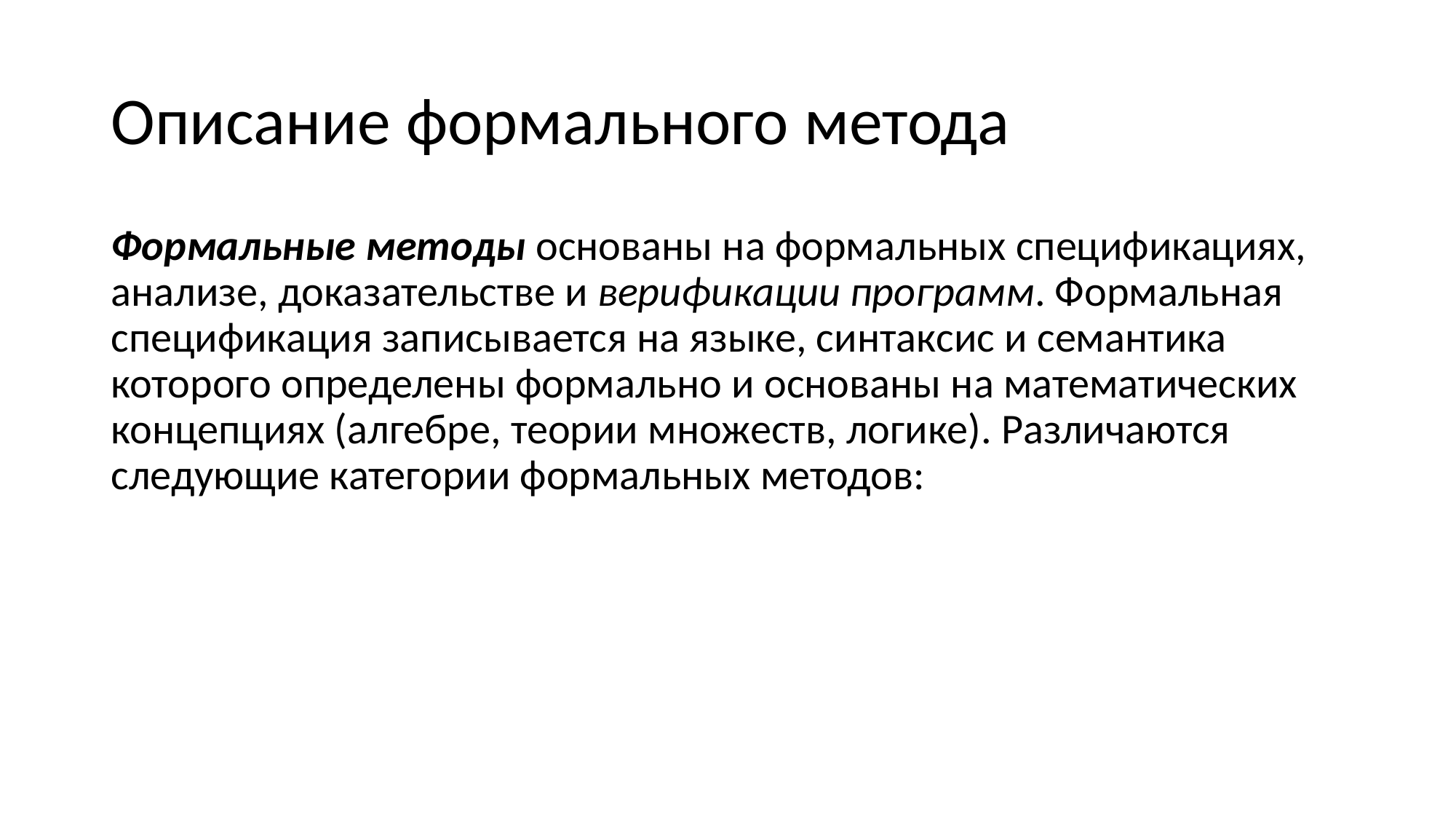

# Описание формального метода
Формальные методы основаны на формальных спецификациях, анализе, доказательстве и верификации программ. Формальная спецификация записывается на языке, синтаксис и семантика которого определены формально и основаны на математических концепциях (алгебре, теории множеств, логике). Различаются следующие категории формальных методов: